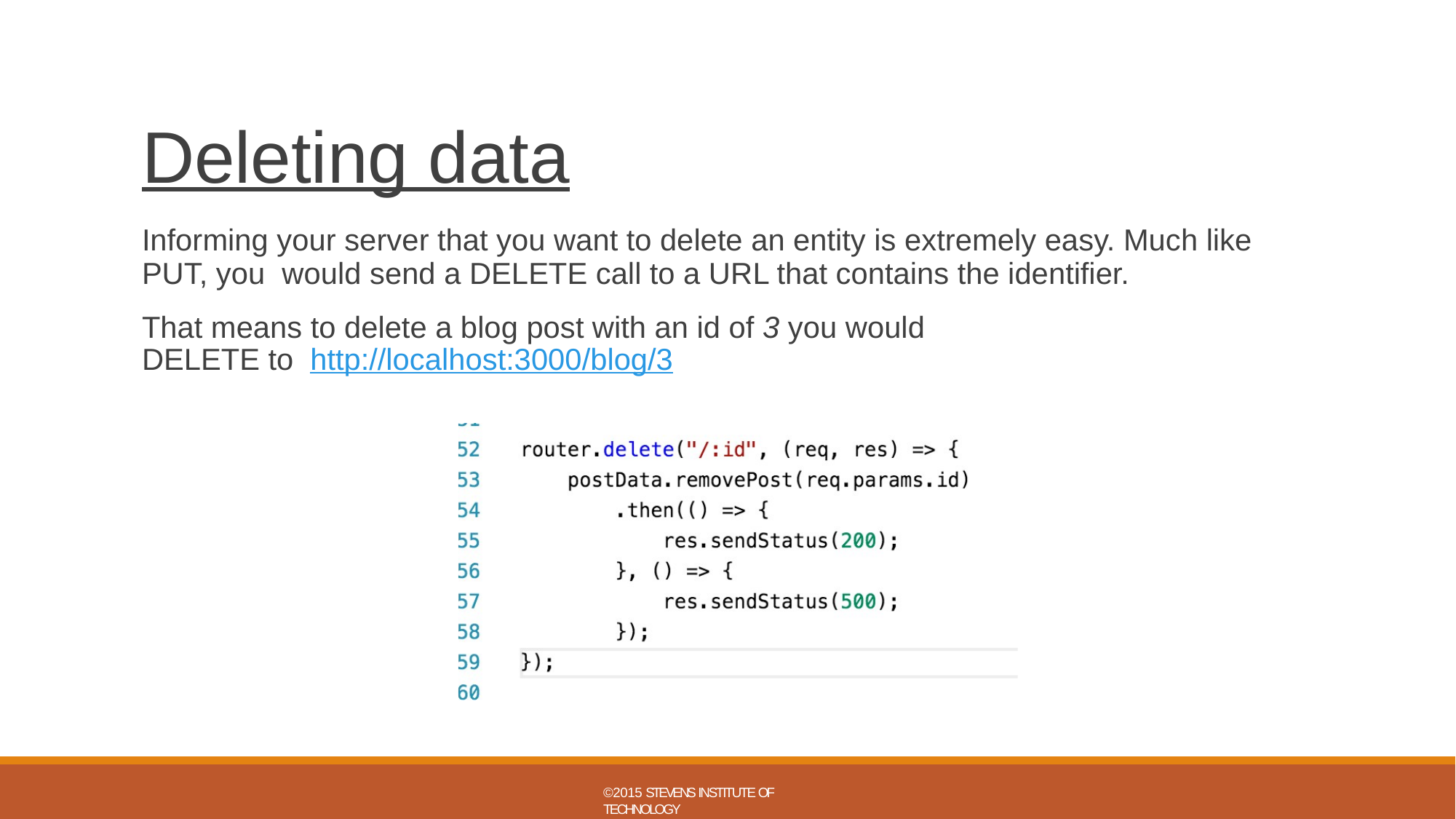

# Deleting data
Informing your server that you want to delete an entity is extremely easy. Much like PUT, you  would send a DELETE call to a URL that contains the identifier.
That means to delete a blog post with an id of 3 you would DELETE to  http://localhost:3000/blog/3

©2015 STEVENS INSTITUTE OF TECHNOLOGY